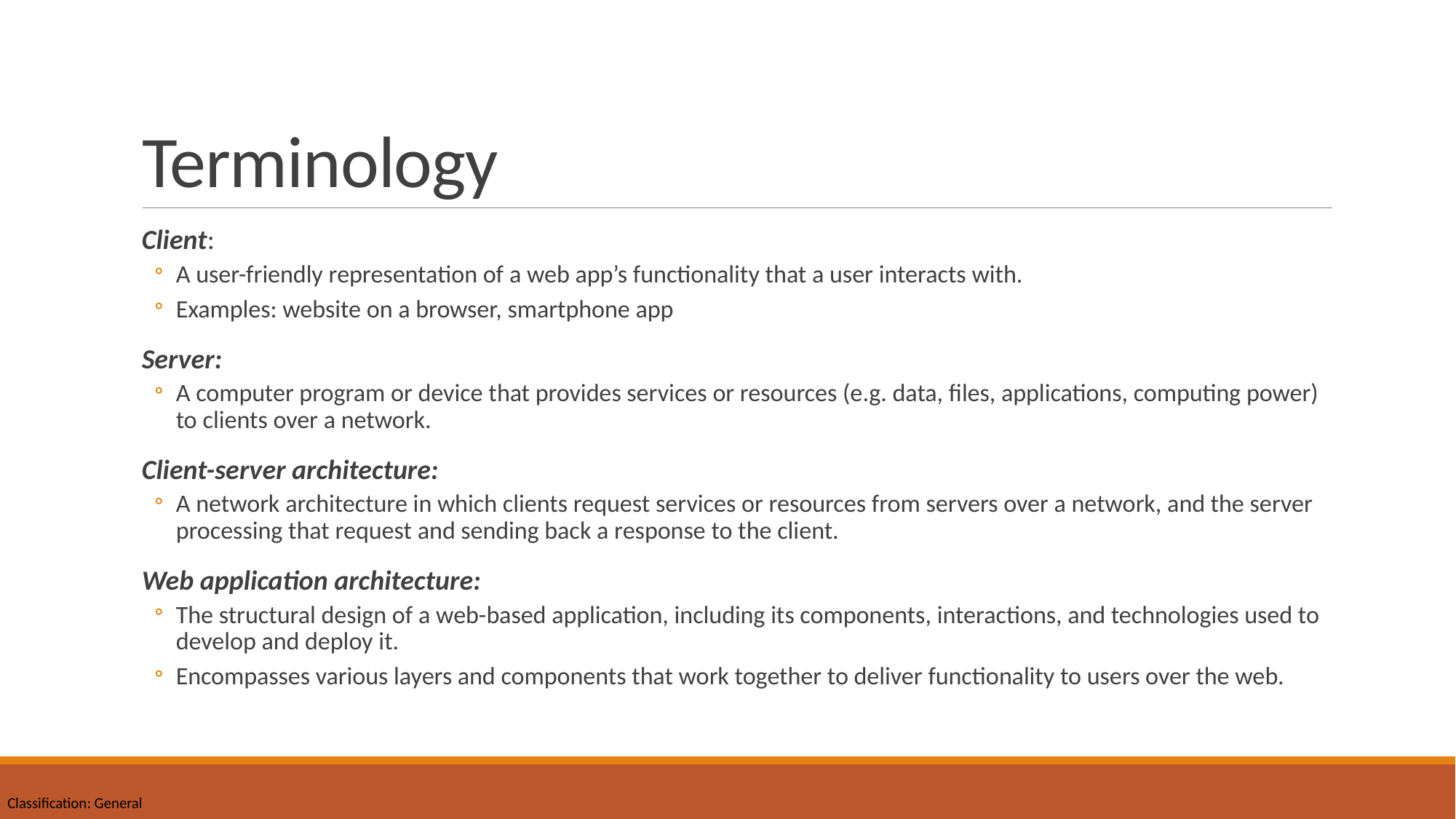

# Terminology
Client:
A user-friendly representation of a web app’s functionality that a user interacts with.
Examples: website on a browser, smartphone app
Server:
A computer program or device that provides services or resources (e.g. data, files, applications, computing power) to clients over a network.
Client-server architecture:
A network architecture in which clients request services or resources from servers over a network, and the server processing that request and sending back a response to the client.
Web application architecture:
The structural design of a web-based application, including its components, interactions, and technologies used to develop and deploy it.
Encompasses various layers and components that work together to deliver functionality to users over the web.